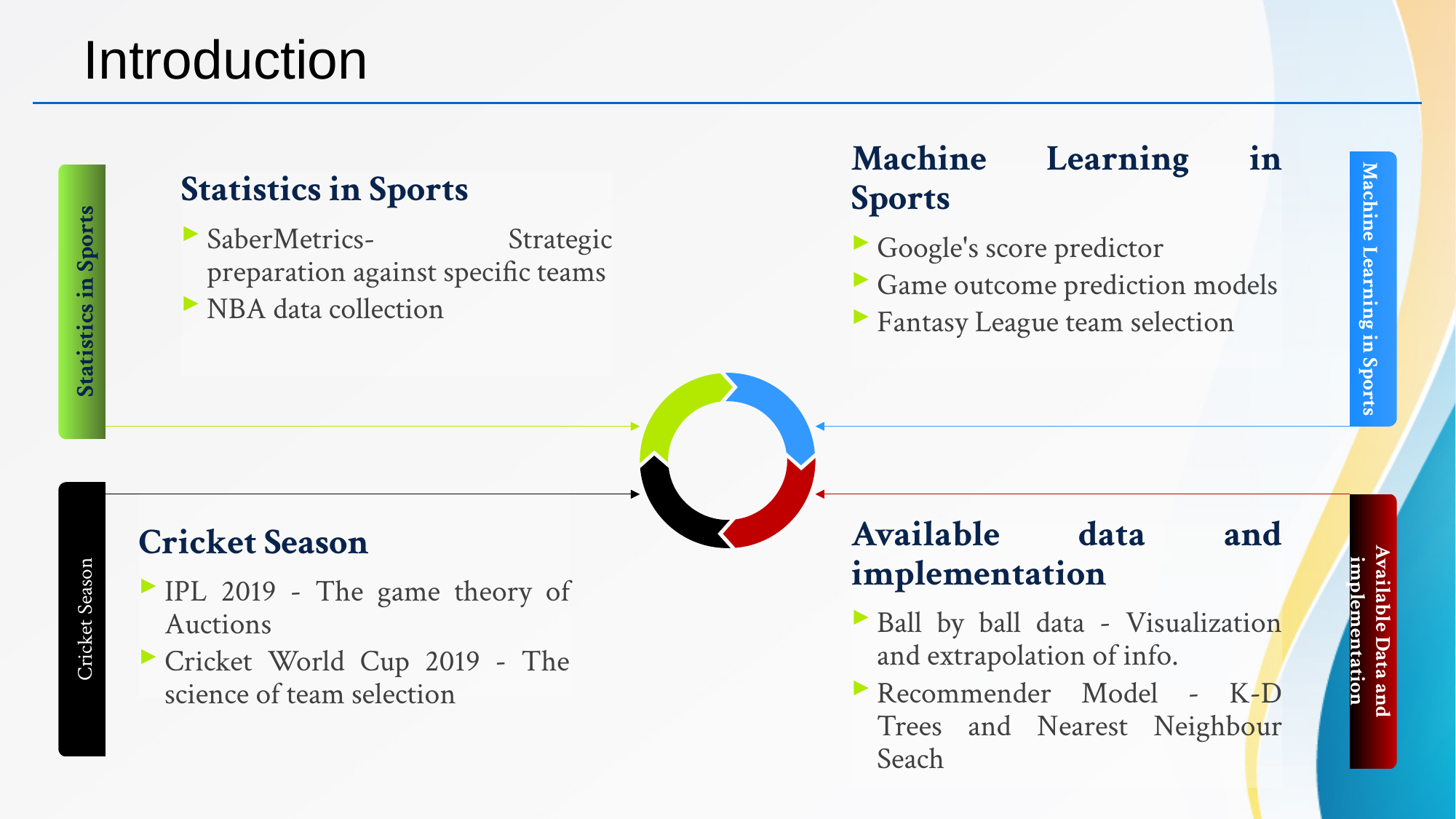

# Introduction
Machine Learning in Sports
Google's score predictor
Game outcome prediction models
Fantasy League team selection

Statistics in Sports
SaberMetrics- Strategic preparation against specific teams
NBA data collection

Machine Learning in Sports
Statistics in Sports

Cricket Season
IPL 2019 - The game theory of Auctions
Cricket World Cup 2019 - The science of team selection

Available data and implementation
Ball by ball data - Visualization and extrapolation of info.
Recommender Model - K-D Trees and Nearest Neighbour Seach

Cricket Season
Available Data and implementation